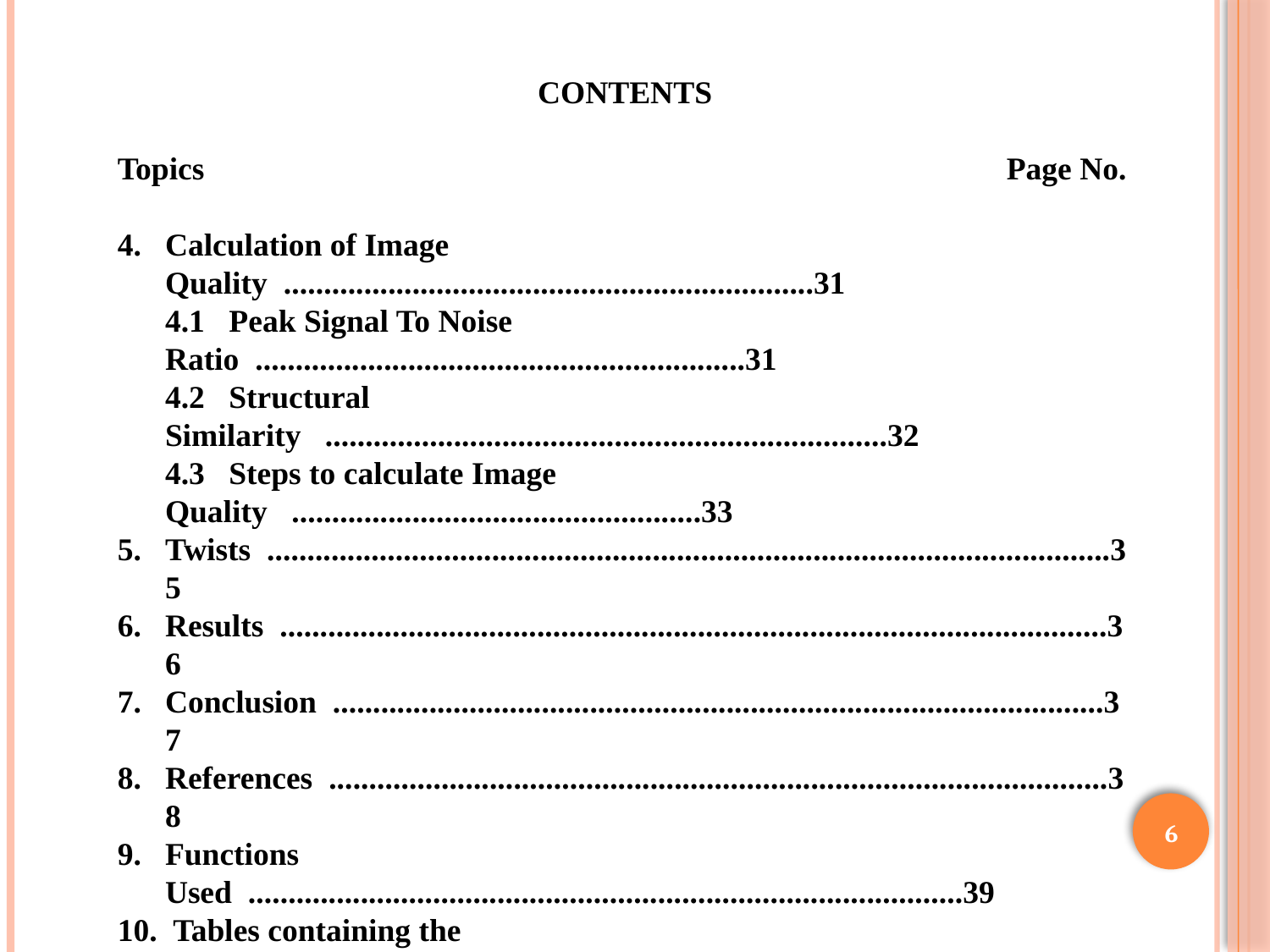

CONTENTS

Topics							Page No.

Calculation of Image Quality  ..................................................................31
	4.1   Peak Signal To Noise Ratio  .............................................................31
	4.2   Structural Similarity   ......................................................................32
	4.3   Steps to calculate Image Quality   ...................................................33
Twists  .........................................................................................................35
Results  .......................................................................................................36
Conclusion  ................................................................................................37
References  .................................................................................................38
Functions Used  .........................................................................................39
 Tables containing the Result  ..................................................................42

6